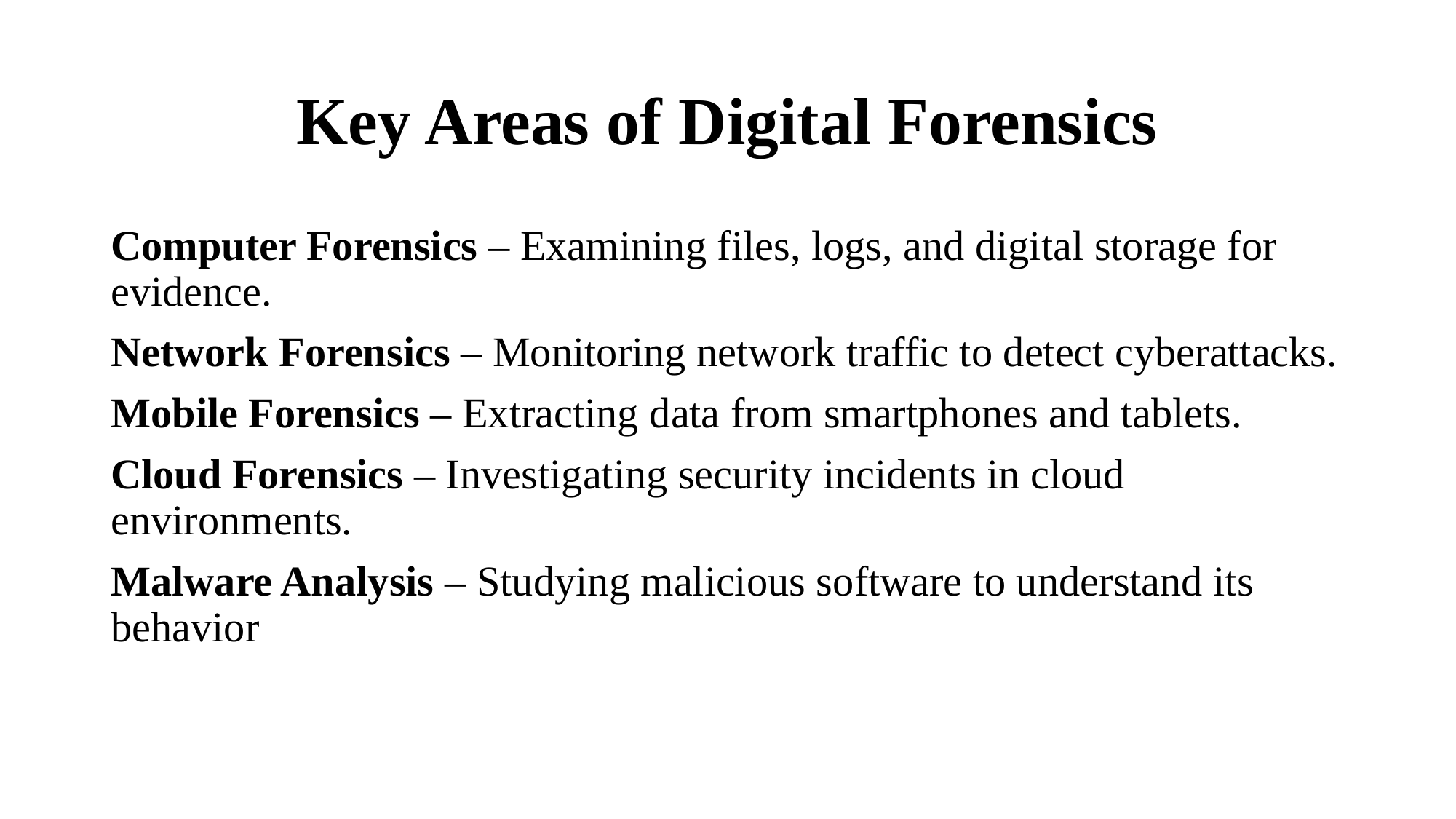

# Key Areas of Digital Forensics
Computer Forensics – Examining files, logs, and digital storage for evidence.
Network Forensics – Monitoring network traffic to detect cyberattacks.
Mobile Forensics – Extracting data from smartphones and tablets.
Cloud Forensics – Investigating security incidents in cloud environments.
Malware Analysis – Studying malicious software to understand its behavior